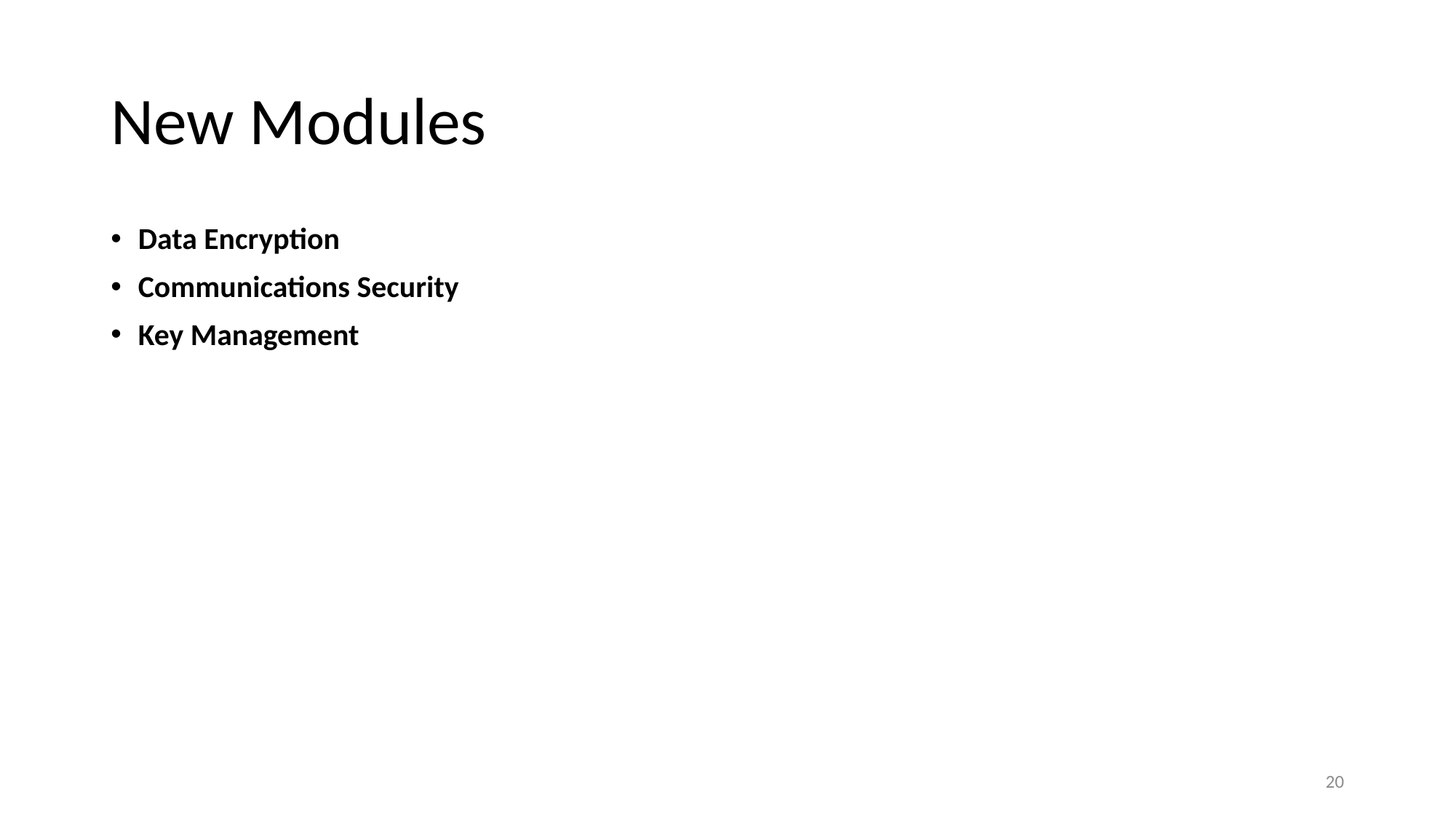

# New Modules
Data Encryption
Communications Security
Key Management

20